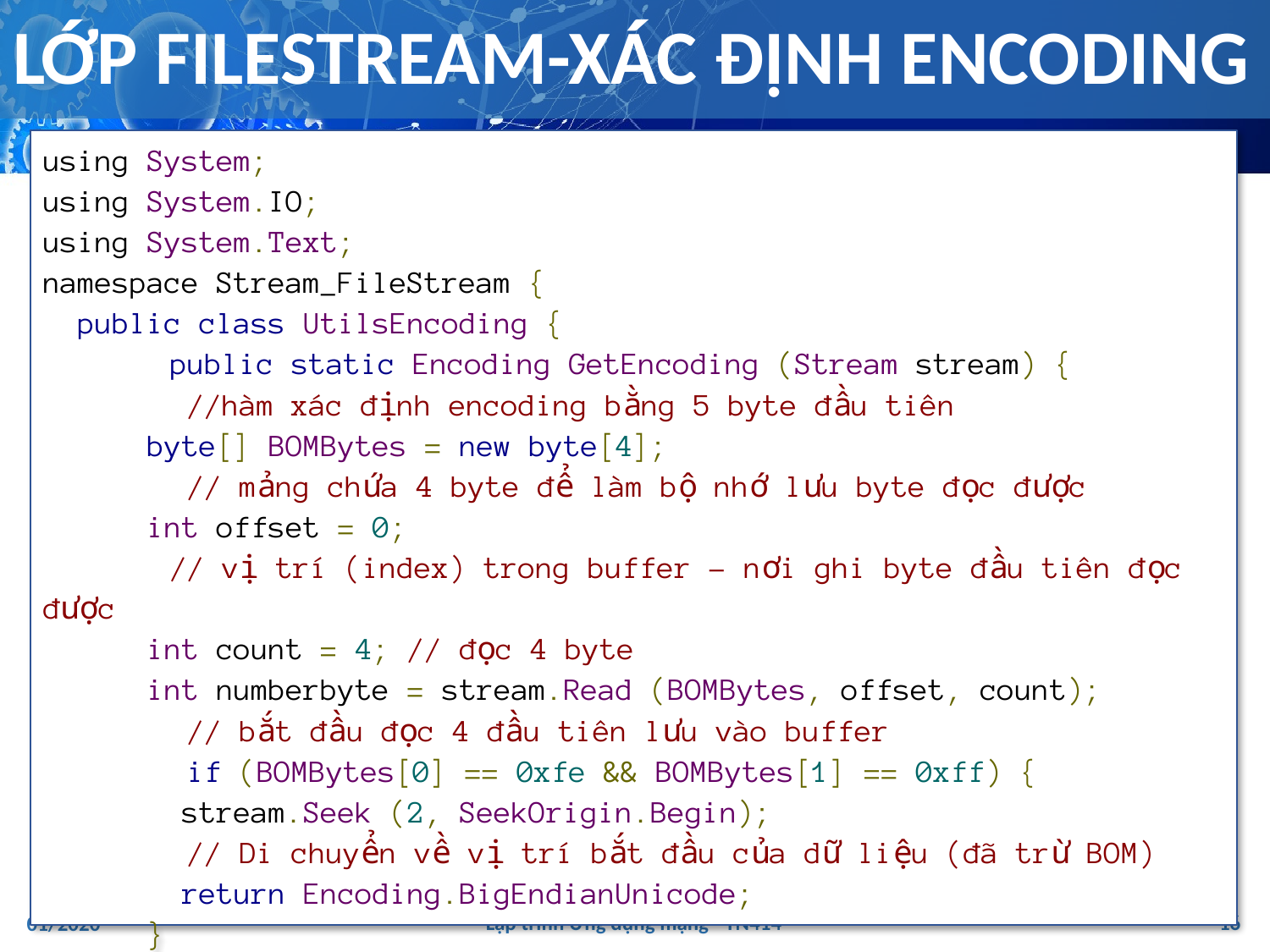

# LỚP FILESTREAM-XÁC ĐỊNH ENCODING
using System;
using System.IO;
using System.Text;
namespace Stream_FileStream {
  public class UtilsEncoding {
	public static Encoding GetEncoding (Stream stream) {
	 //hàm xác định encoding bằng 5 byte đầu tiên
      byte[] BOMBytes = new byte[4];
	 // mảng chứa 4 byte để làm bộ nhớ lưu byte đọc được
      int offset = 0;
	// vị trí (index) trong buffer - nơi ghi byte đầu tiên đọc được
      int count = 4; // đọc 4 byte
      int numberbyte = stream.Read (BOMBytes, offset, count);
	 // bắt đầu đọc 4 đầu tiên lưu vào buffer
	 if (BOMBytes[0] == 0xfe && BOMBytes[1] == 0xff) {
        stream.Seek (2, SeekOrigin.Begin);
	 // Di chuyển về vị trí bắt đầu của dữ liệu (đã trừ BOM)
        return Encoding.BigEndianUnicode;
      }
16
Lập trình Ứng dụng mạng - TN414
01/2020